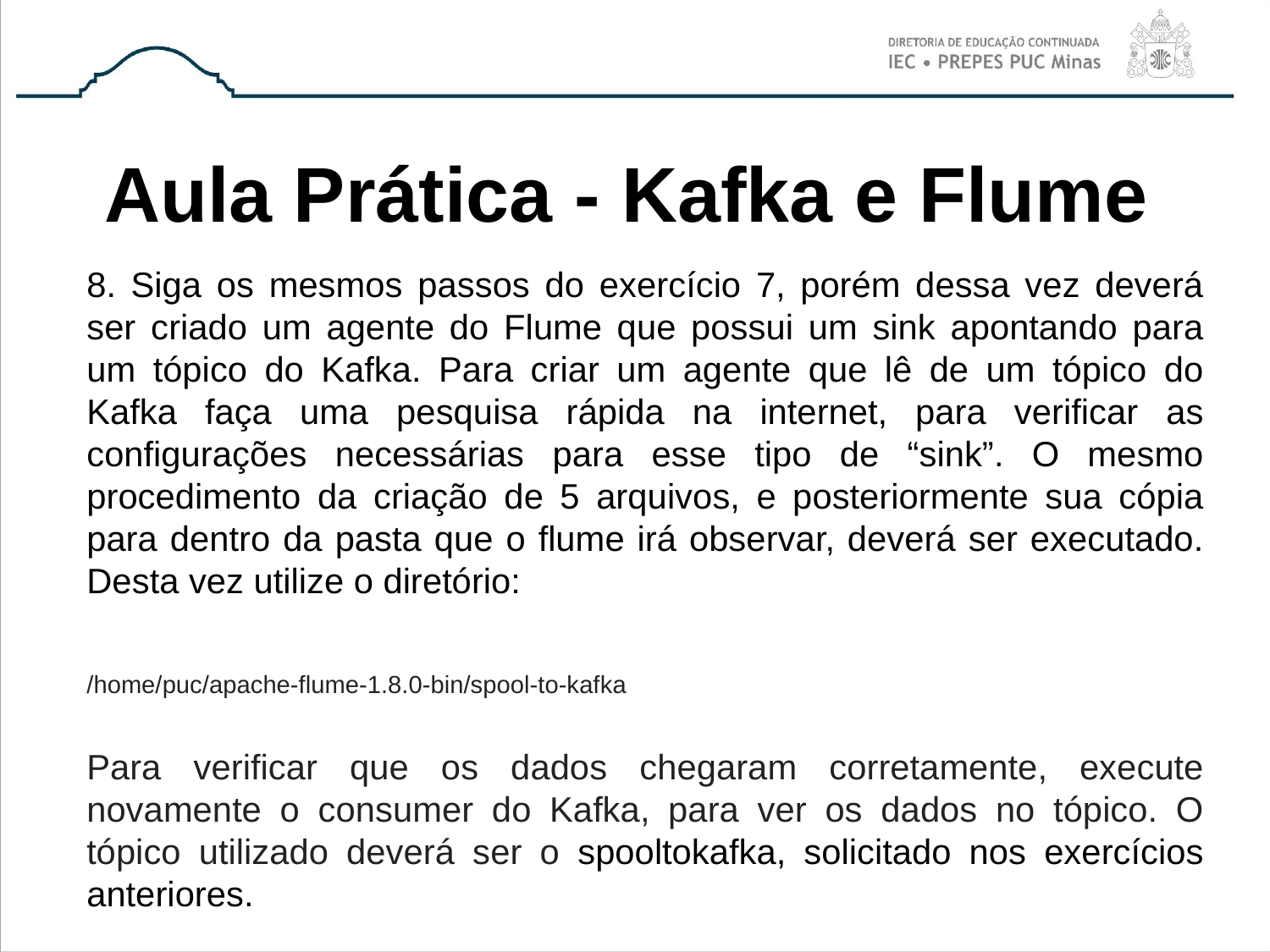

# Aula Prática - Kafka e Flume
8. Siga os mesmos passos do exercício 7, porém dessa vez deverá ser criado um agente do Flume que possui um sink apontando para um tópico do Kafka. Para criar um agente que lê de um tópico do Kafka faça uma pesquisa rápida na internet, para verificar as configurações necessárias para esse tipo de “sink”. O mesmo procedimento da criação de 5 arquivos, e posteriormente sua cópia para dentro da pasta que o flume irá observar, deverá ser executado. Desta vez utilize o diretório:

/home/puc/apache-flume-1.8.0-bin/spool-to-kafka

Para verificar que os dados chegaram corretamente, execute novamente o consumer do Kafka, para ver os dados no tópico. O tópico utilizado deverá ser o spooltokafka, solicitado nos exercícios anteriores.